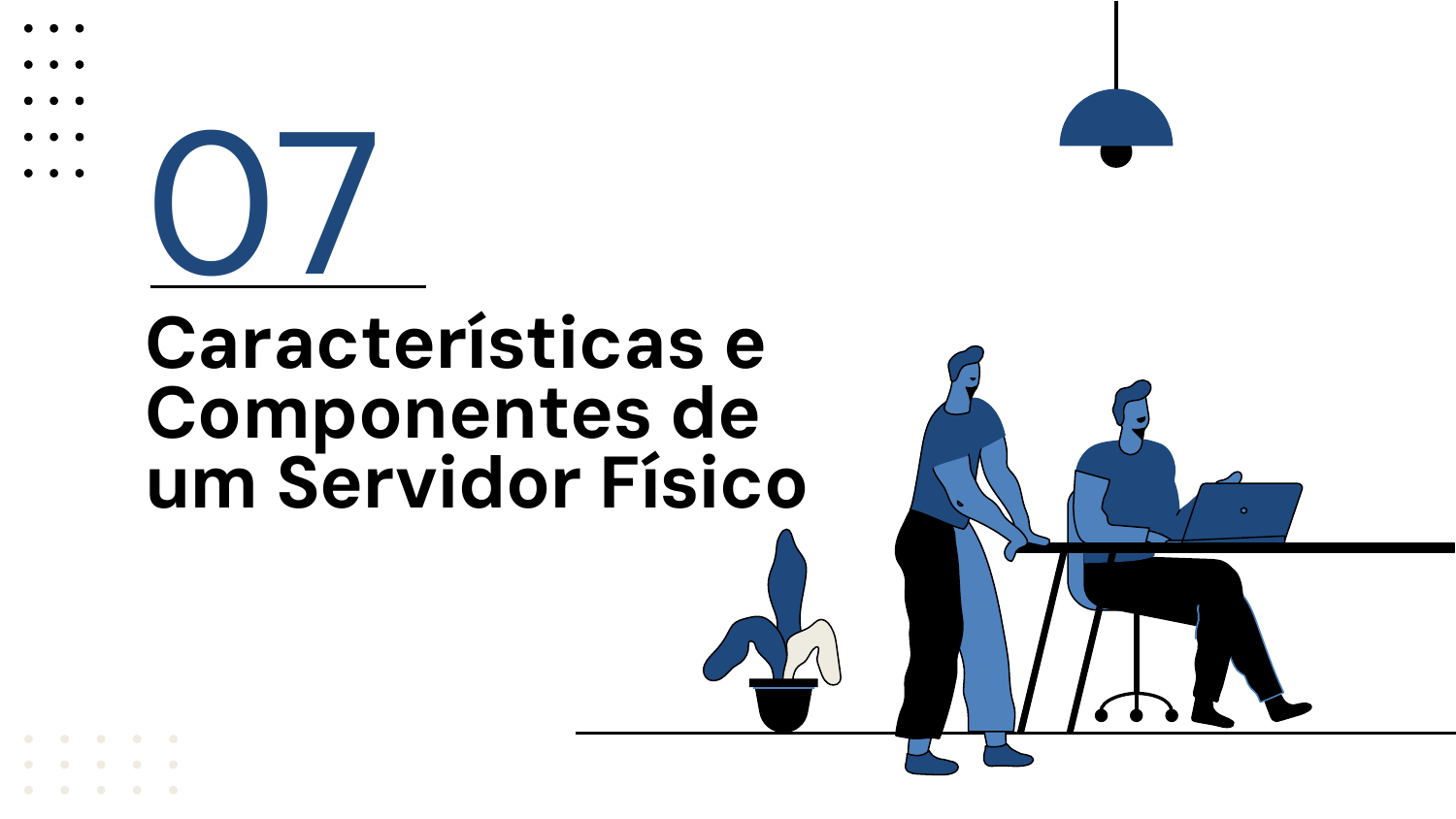

07
# Características e Componentes de um Servidor Físico